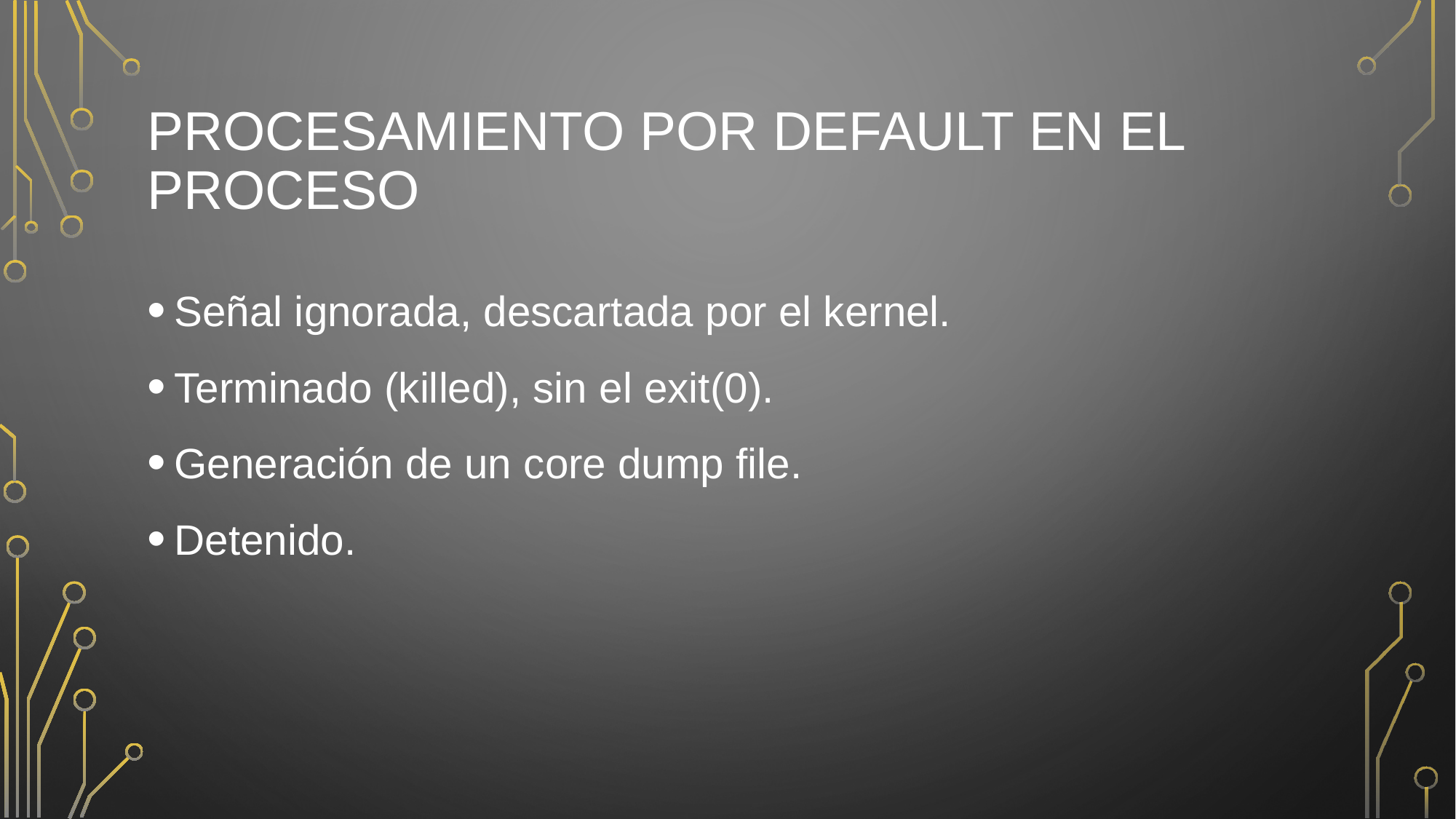

# Procesamiento por default en el proceso
Señal ignorada, descartada por el kernel.
Terminado (killed), sin el exit(0).
Generación de un core dump file.
Detenido.